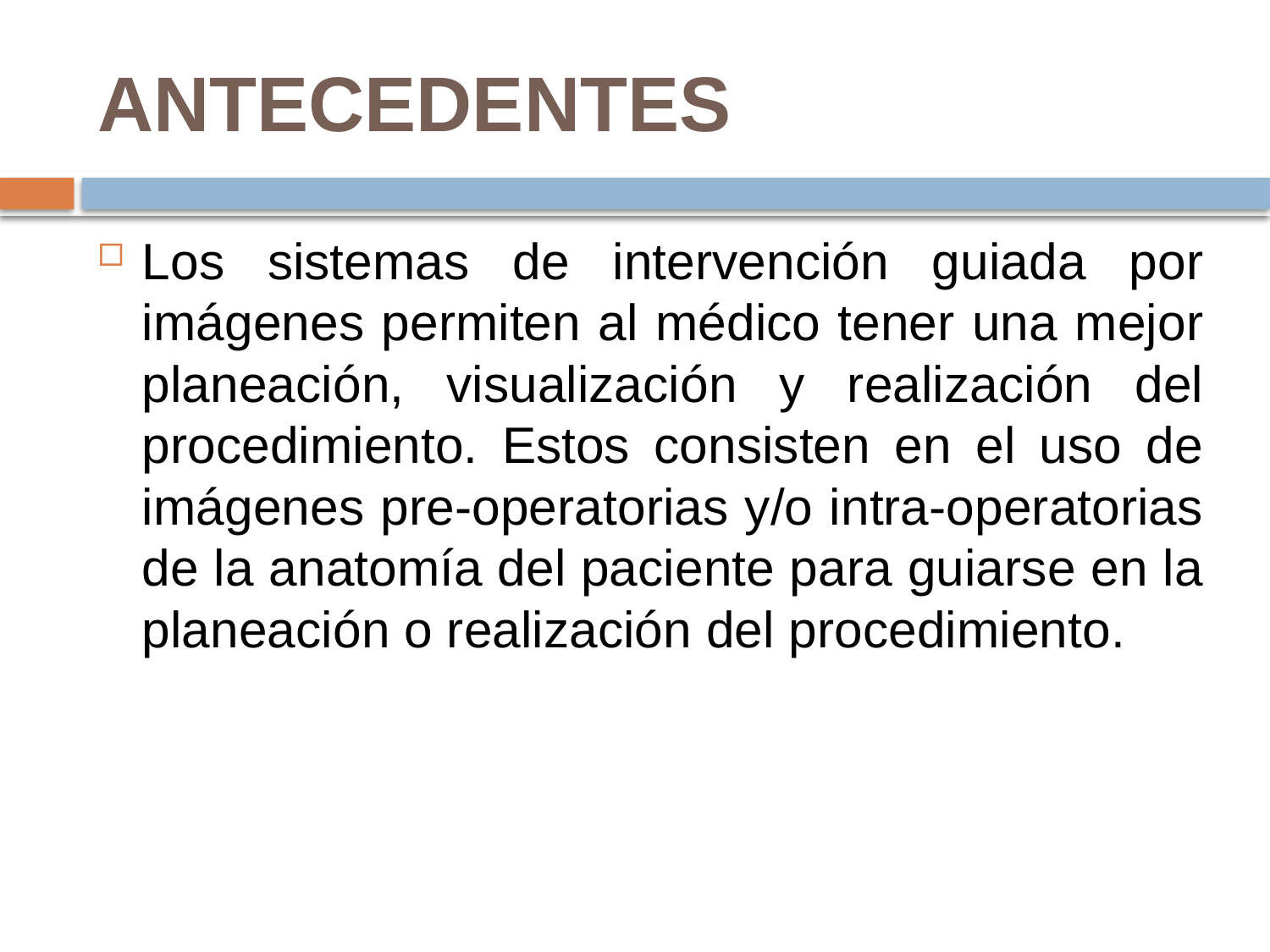

# ANTECEDENTES
Los sistemas de intervención guiada por imágenes permiten al médico tener una mejor planeación, visualización y realización del procedimiento. Estos consisten en el uso de imágenes pre-operatorias y/o intra-operatorias de la anatomía del paciente para guiarse en la planeación o realización del procedimiento.